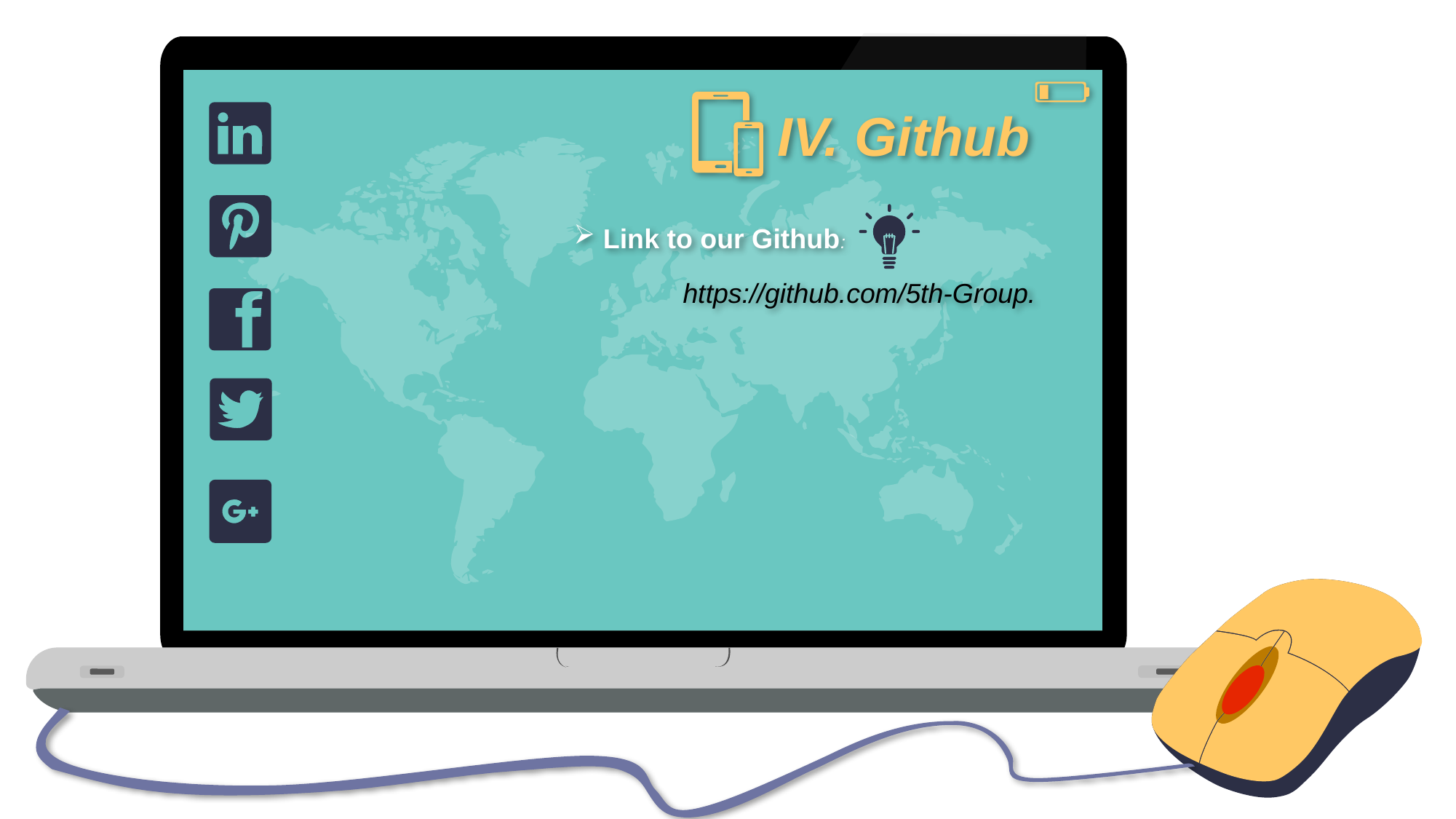

IV. Github

 Link to our Github:

	https://github.com/5th-Group.